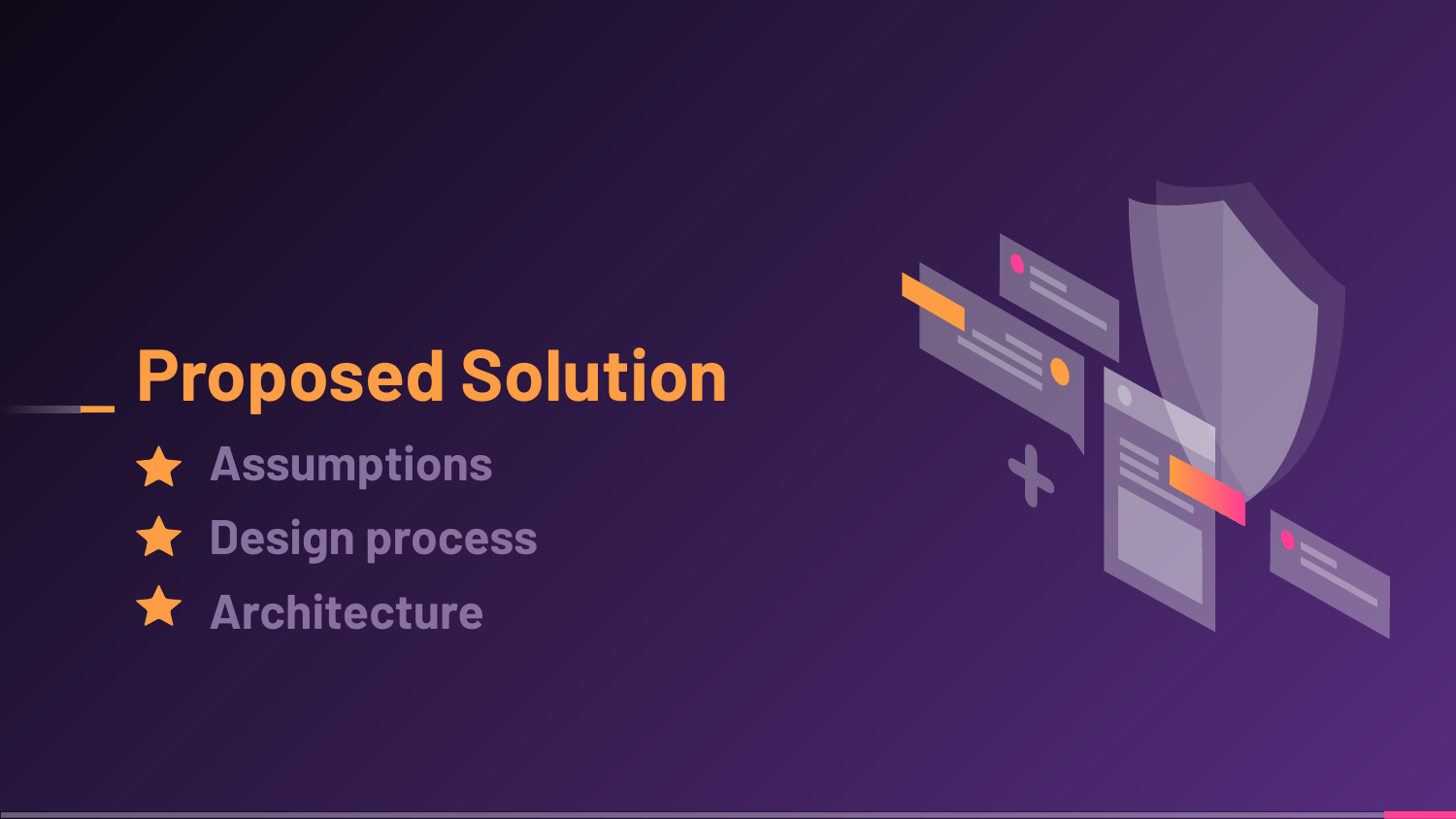

# Proposed Solution
Assumptions
Design process
Architecture